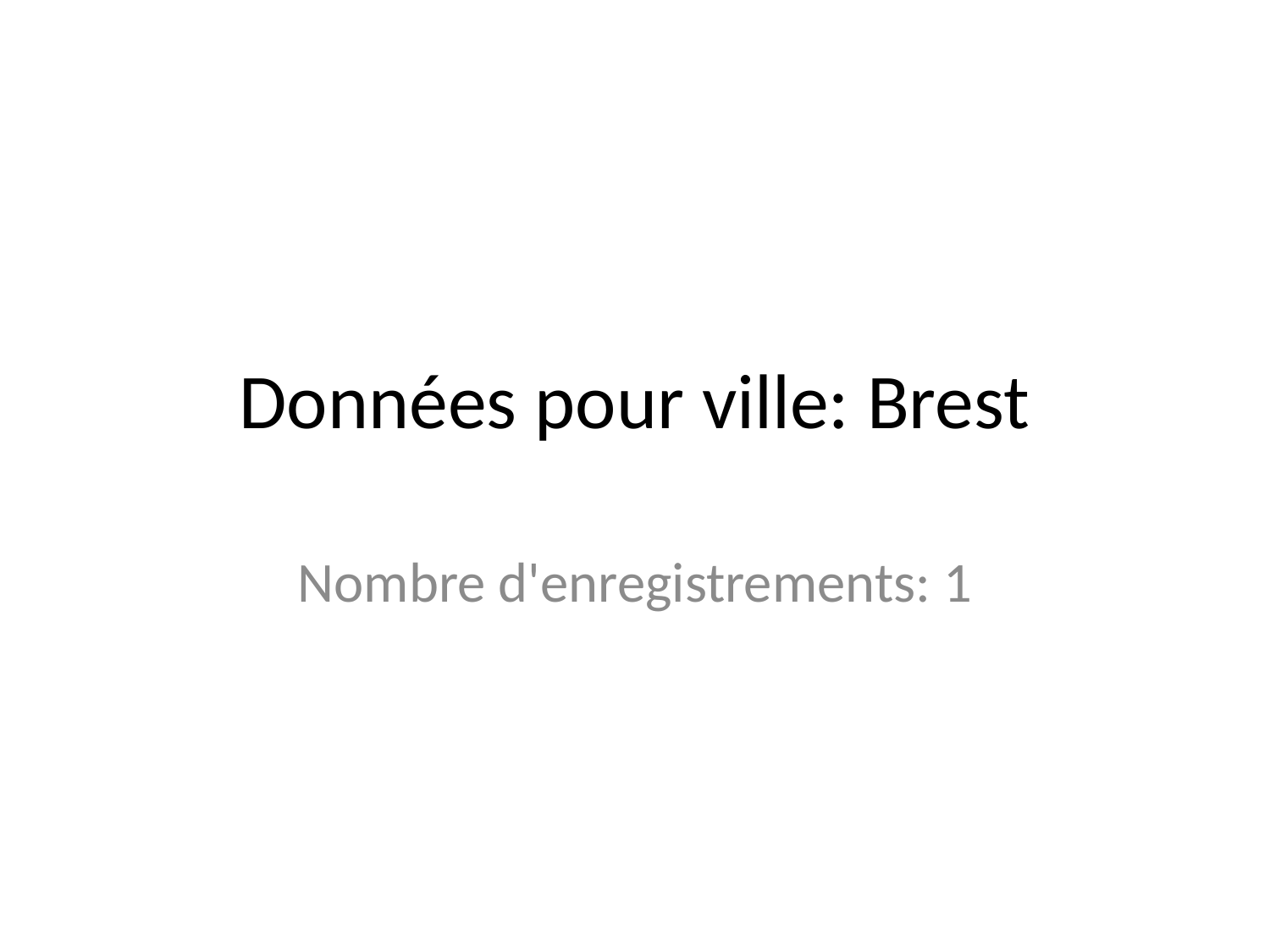

# Données pour ville: Brest
Nombre d'enregistrements: 1